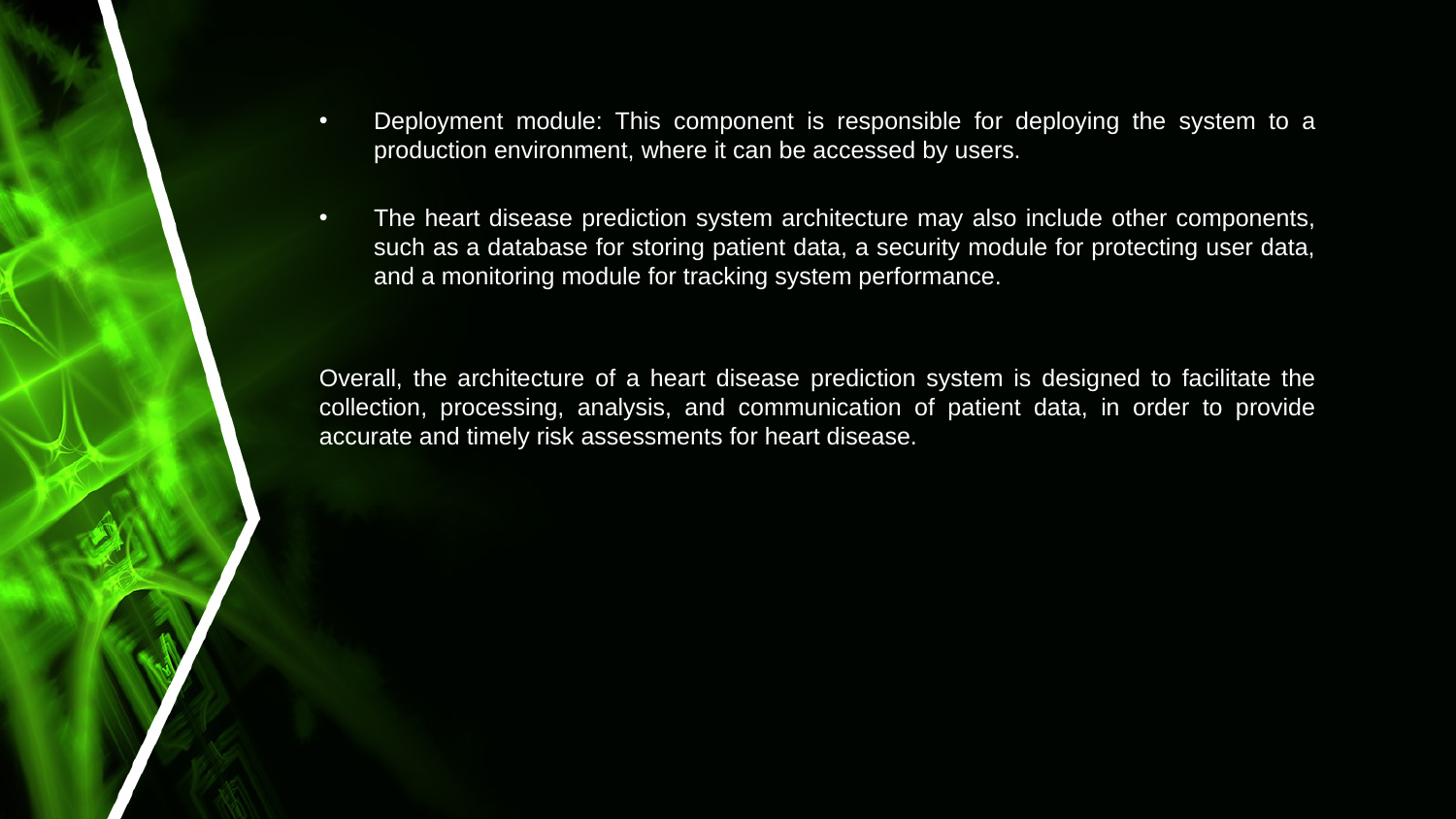

Deployment module: This component is responsible for deploying the system to a production environment, where it can be accessed by users.

The heart disease prediction system architecture may also include other components, such as a database for storing patient data, a security module for protecting user data, and a monitoring module for tracking system performance.

Overall, the architecture of a heart disease prediction system is designed to facilitate the collection, processing, analysis, and communication of patient data, in order to provide accurate and timely risk assessments for heart disease.